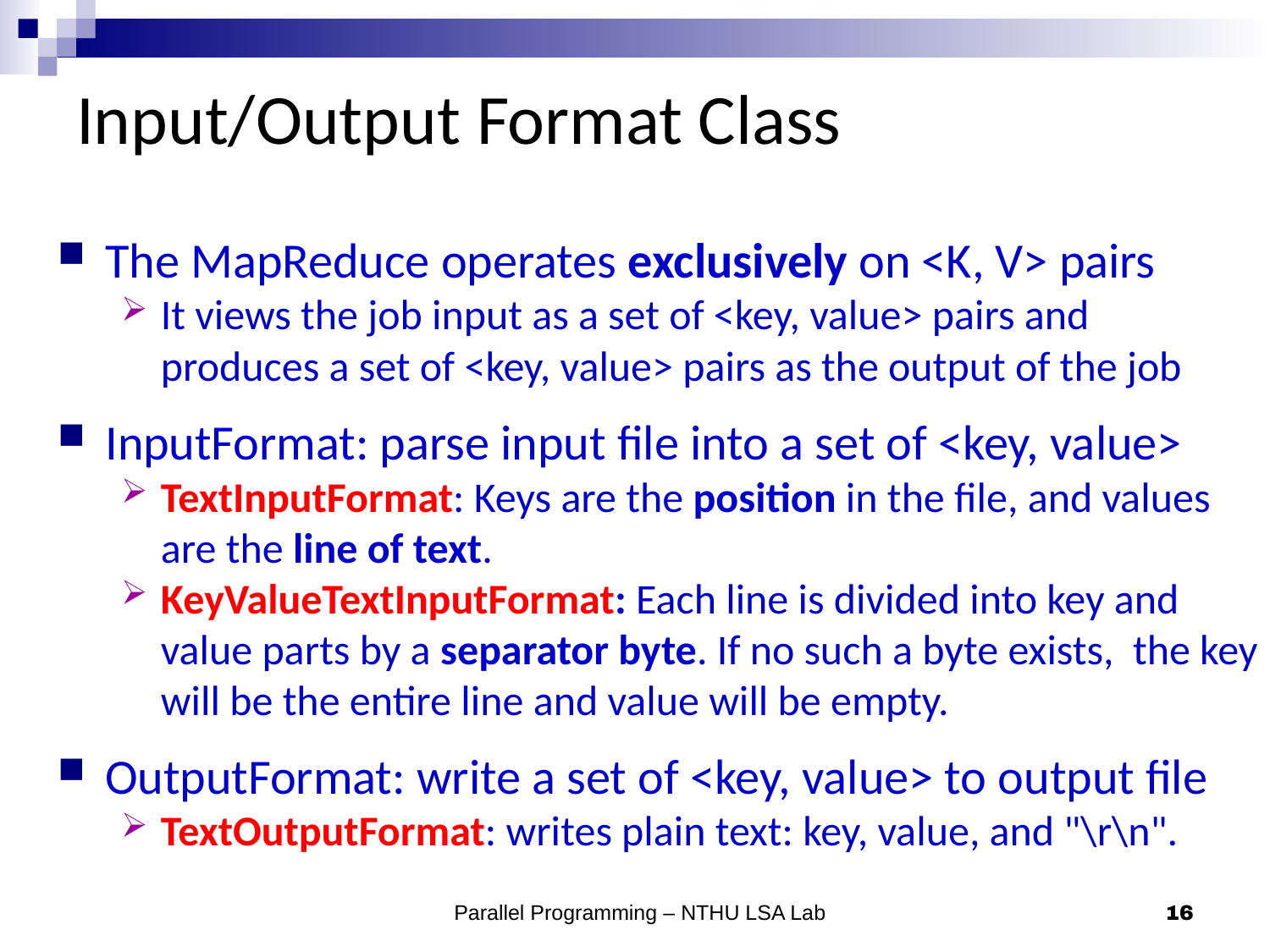

# Input/Output Format Class
The MapReduce operates exclusively on <K, V> pairs
It views the job input as a set of <key, value> pairs and 	produces a set of <key, value> pairs as the output of the job
InputFormat: parse input file into a set of <key, value>
TextInputFormat: Keys are the position in the file, and values are the line of text.
KeyValueTextInputFormat: Each line is divided into key and value parts by a separator byte. If no such a byte exists,  the key will be the entire line and value will be empty.
OutputFormat: write a set of <key, value> to output file
TextOutputFormat: writes plain text: key, value, and "\r\n".
Parallel Programming – NTHU LSA Lab
16